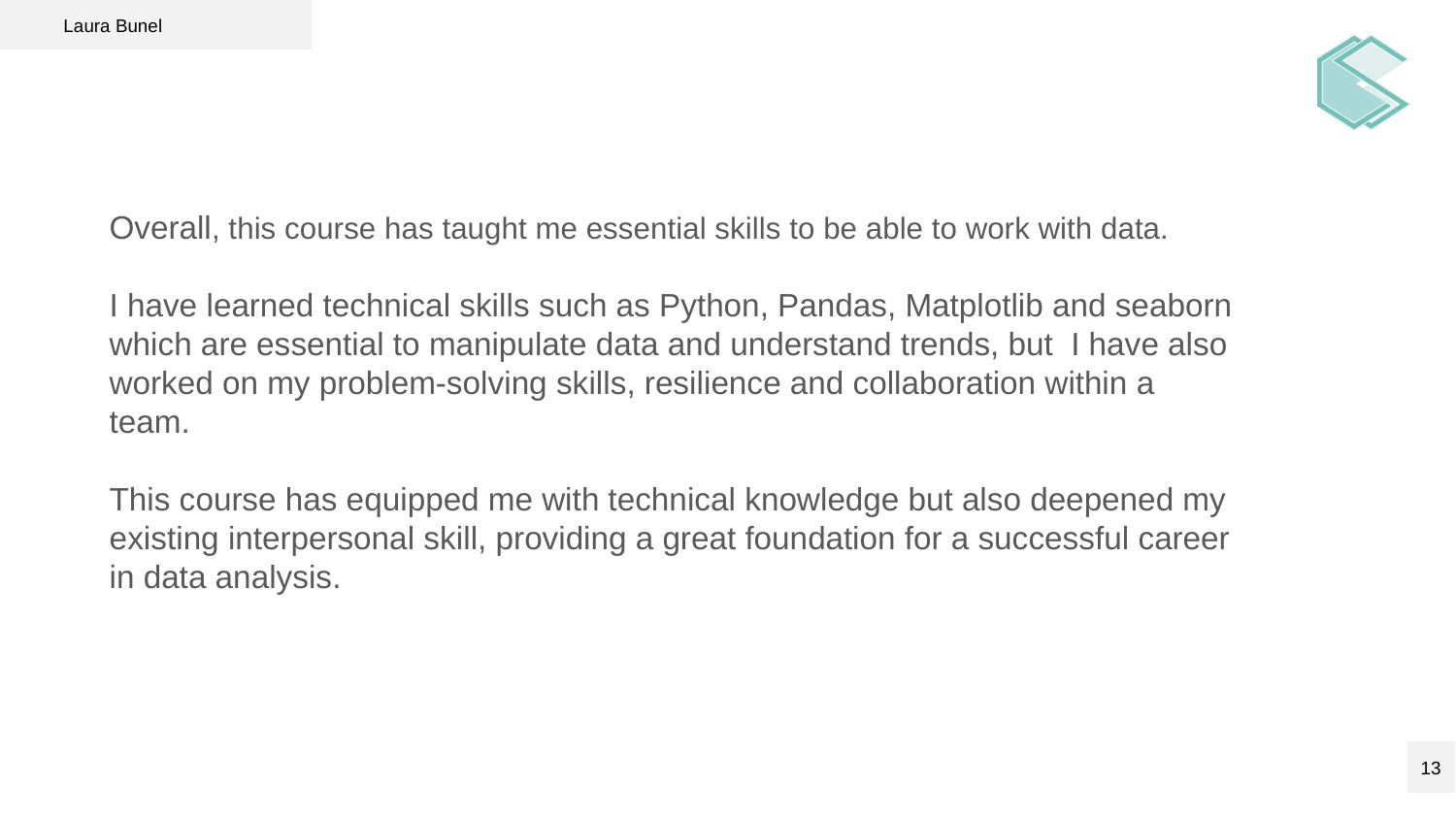

Laura Bunel

# Conclusion
Overall, this course has taught me essential skills to be able to work with data.

I have learned technical skills such as Python, Pandas, Matplotlib and seaborn which are essential to manipulate data and understand trends, but  I have also worked on my problem-solving skills, resilience and collaboration within a team.

This course has equipped me with technical knowledge but also deepened my existing interpersonal skill, providing a great foundation for a successful career in data analysis.